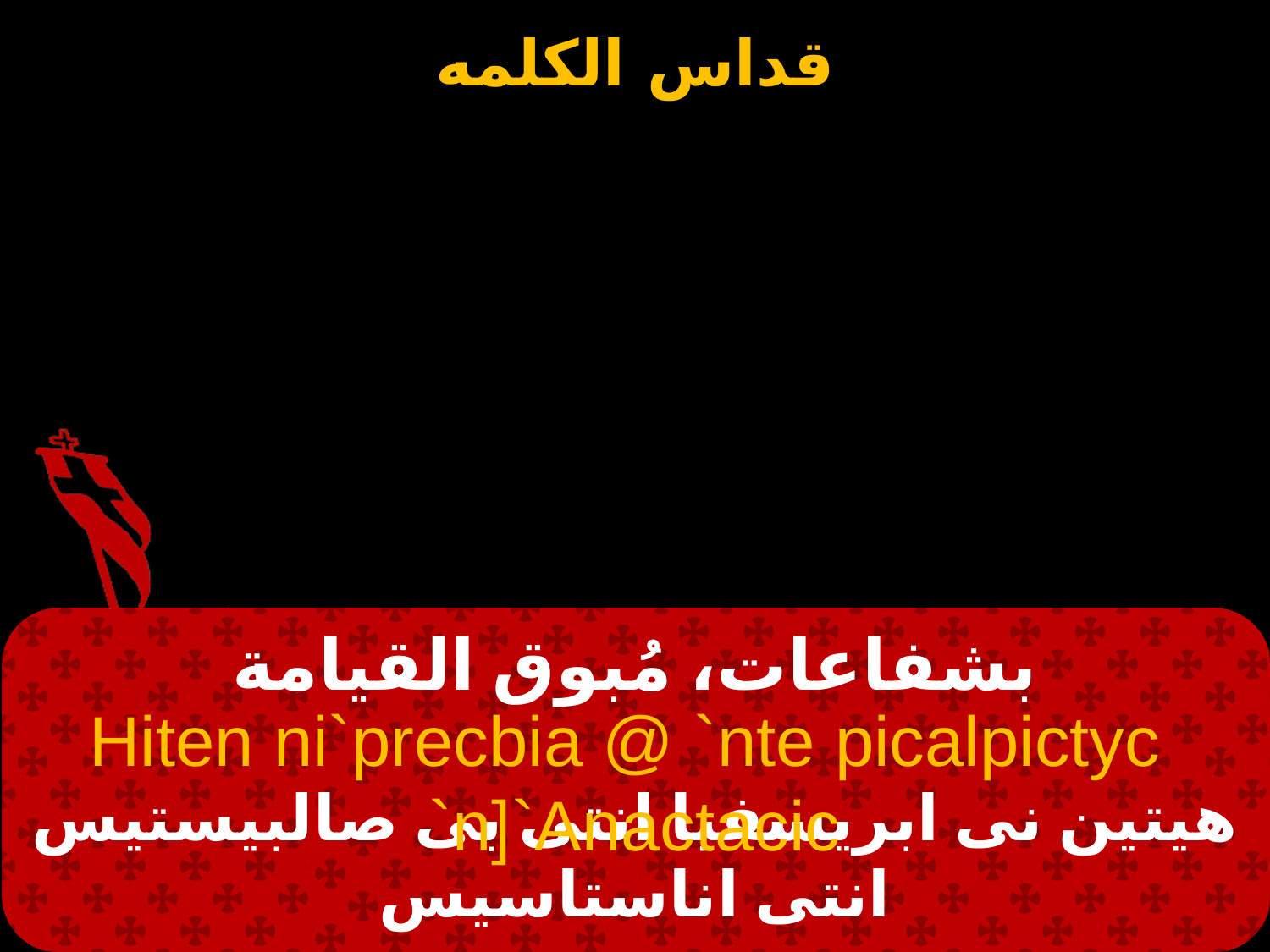

بعد العذارء مريم
# بشفاعات، مُبوق القيامة
Hiten ni`precbia @ `nte picalpictyc  `n]`Anactacic
هيتين نى ابريسفيا انتى بى صالبيستيس انتى اناستاسيس